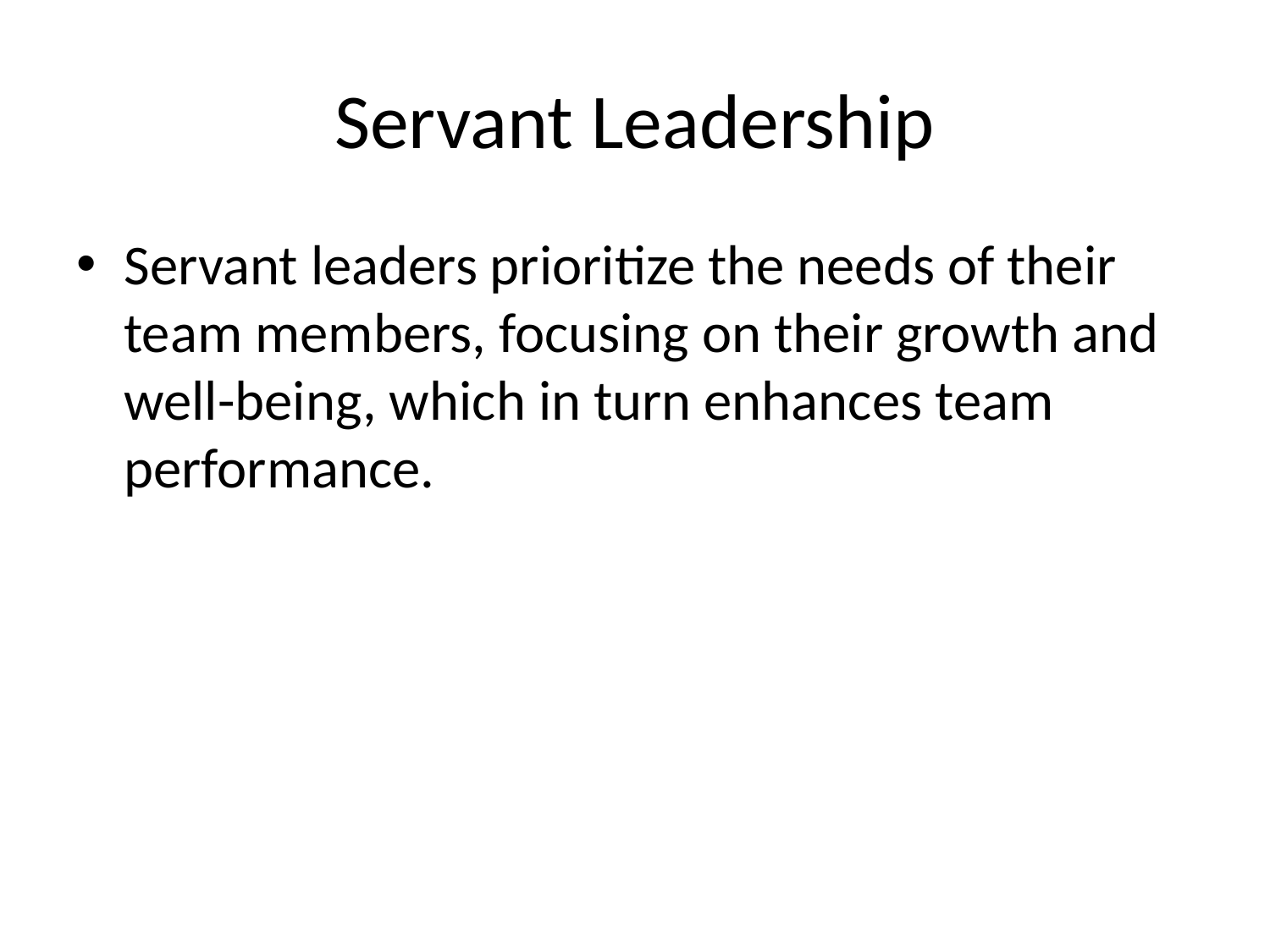

# Servant Leadership
Servant leaders prioritize the needs of their team members, focusing on their growth and well-being, which in turn enhances team performance.